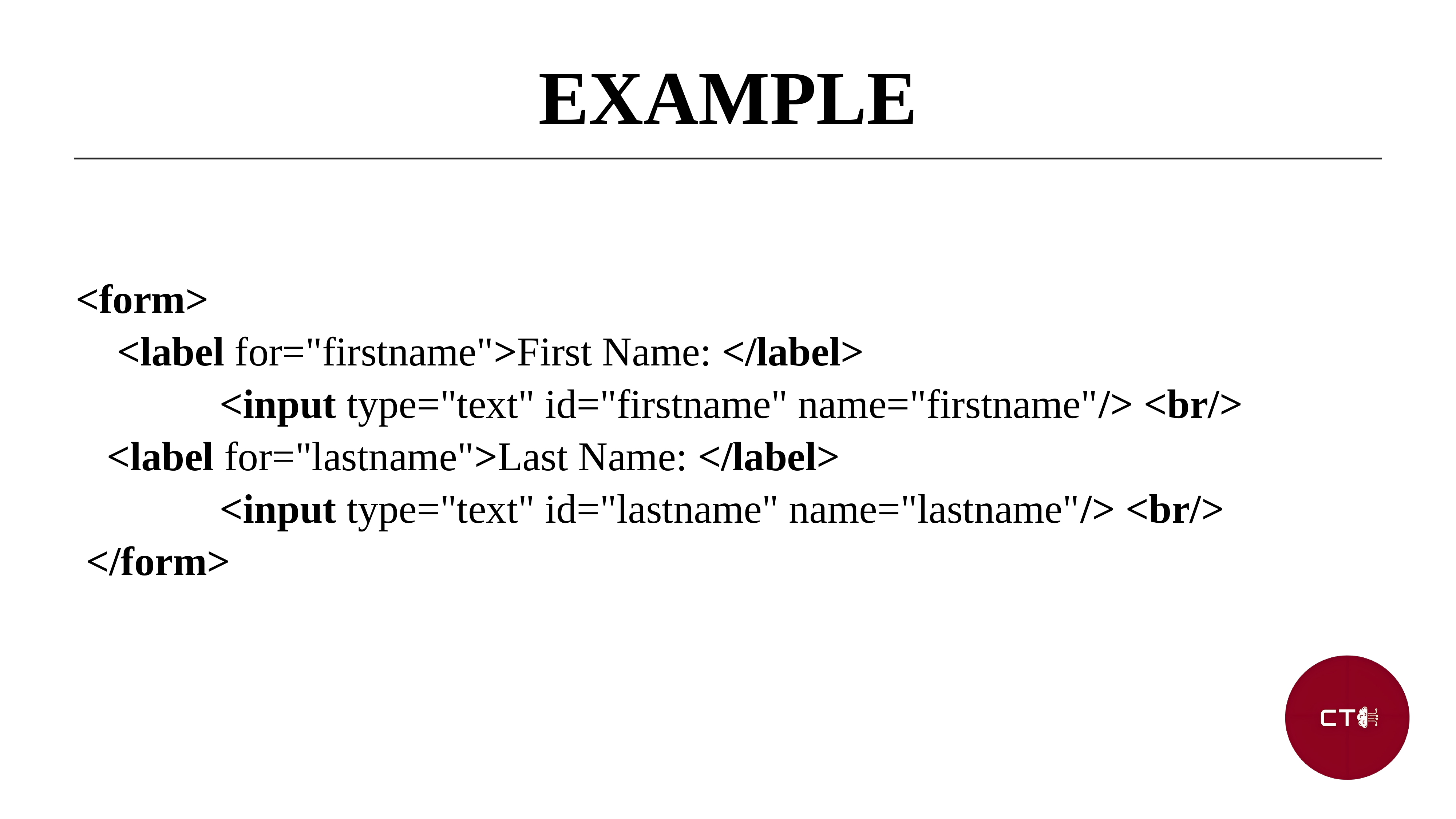

EXAMPLE
<form>
    <label for="firstname">First Name: </label>
              <input type="text" id="firstname" name="firstname"/> <br/>
   <label for="lastname">Last Name: </label>
              <input type="text" id="lastname" name="lastname"/> <br/>
 </form>